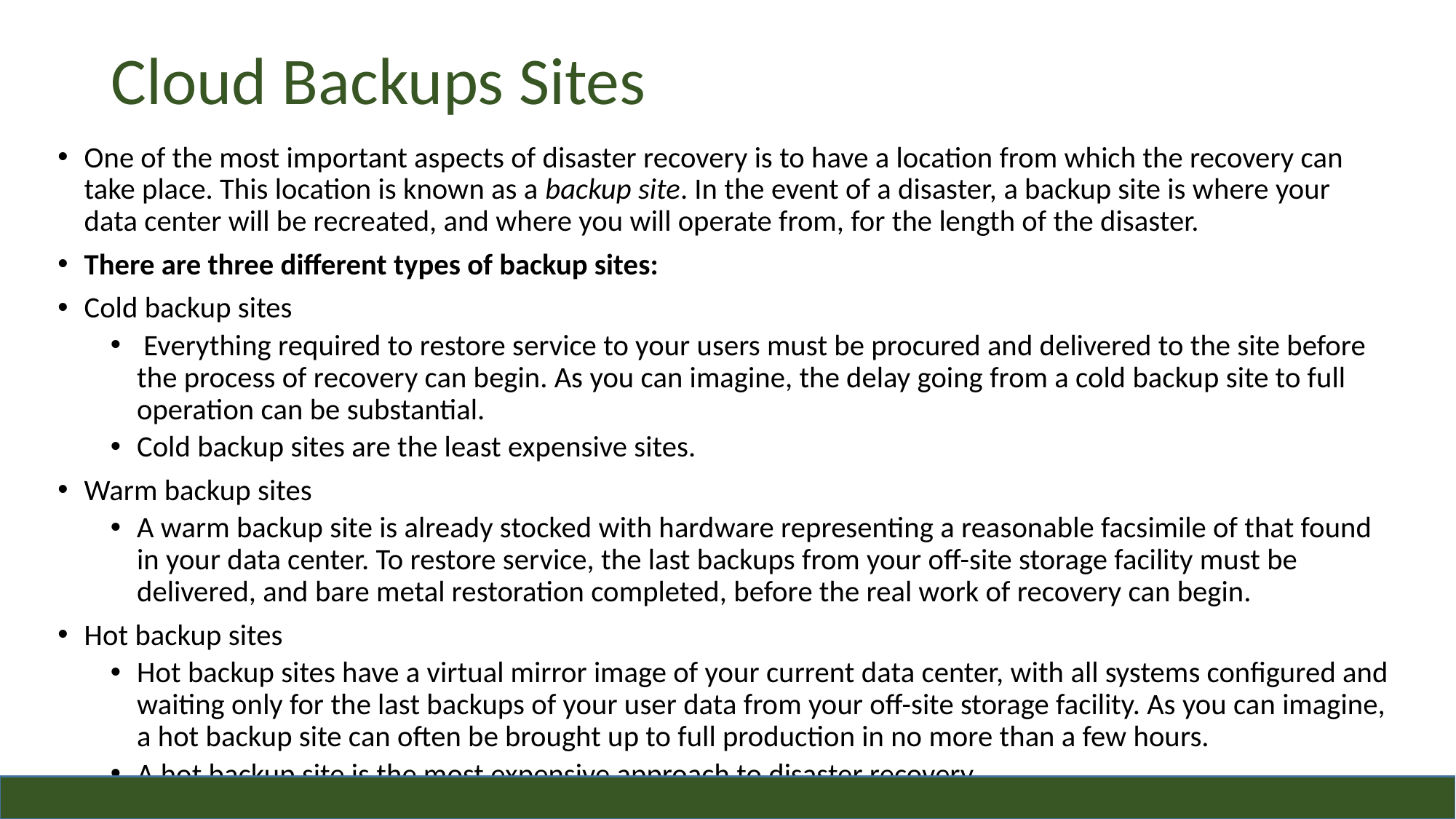

# Cloud Backups Sites
One of the most important aspects of disaster recovery is to have a location from which the recovery can take place. This location is known as a backup site. In the event of a disaster, a backup site is where your data center will be recreated, and where you will operate from, for the length of the disaster.
There are three different types of backup sites:
Cold backup sites
 Everything required to restore service to your users must be procured and delivered to the site before the process of recovery can begin. As you can imagine, the delay going from a cold backup site to full operation can be substantial.
Cold backup sites are the least expensive sites.
Warm backup sites
A warm backup site is already stocked with hardware representing a reasonable facsimile of that found in your data center. To restore service, the last backups from your off-site storage facility must be delivered, and bare metal restoration completed, before the real work of recovery can begin.
Hot backup sites
Hot backup sites have a virtual mirror image of your current data center, with all systems configured and waiting only for the last backups of your user data from your off-site storage facility. As you can imagine, a hot backup site can often be brought up to full production in no more than a few hours.
A hot backup site is the most expensive approach to disaster recovery.